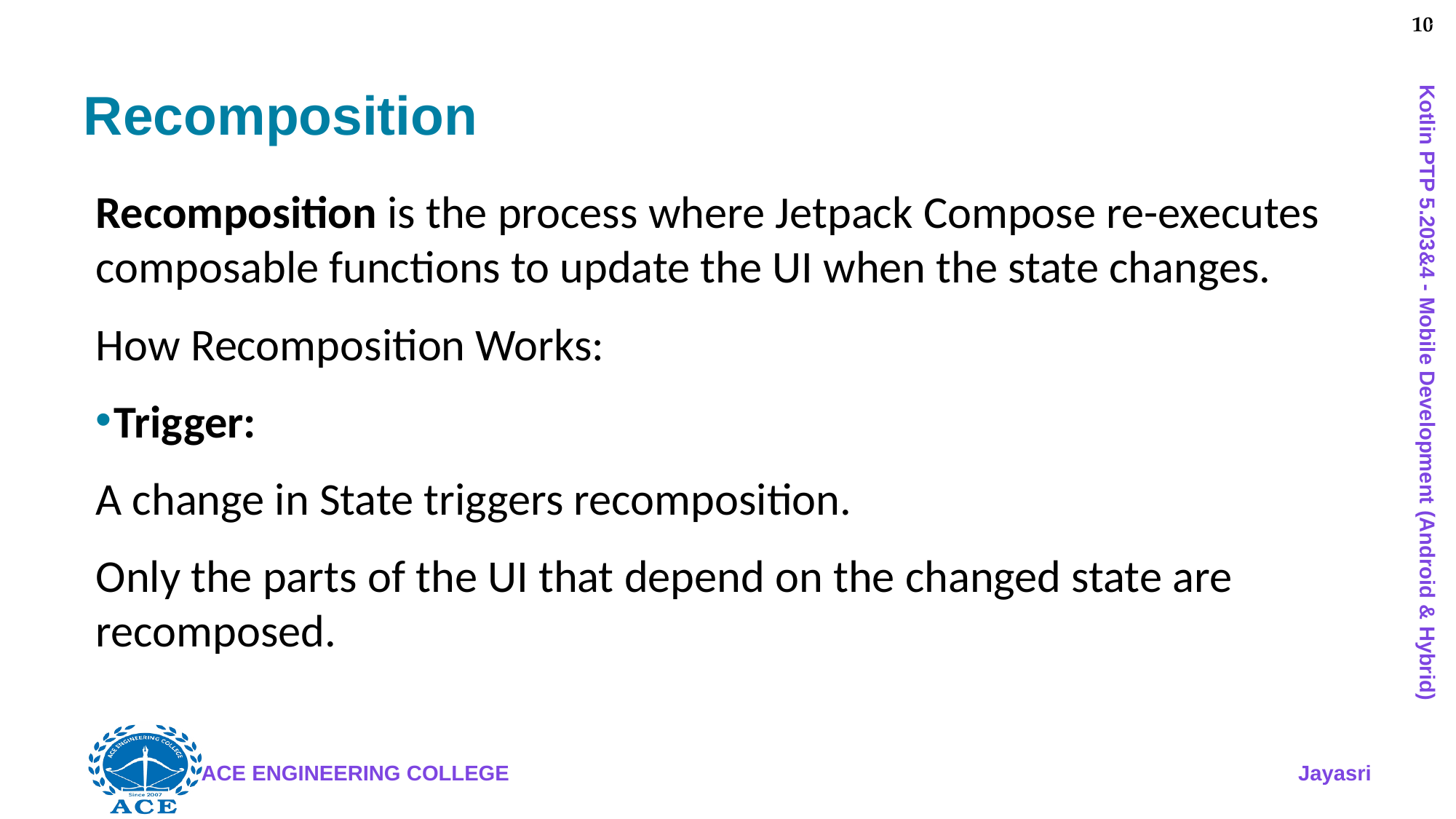

10
# Recomposition
Recomposition is the process where Jetpack Compose re-executes composable functions to update the UI when the state changes.
How Recomposition Works:
Trigger:
A change in State triggers recomposition.
Only the parts of the UI that depend on the changed state are recomposed.